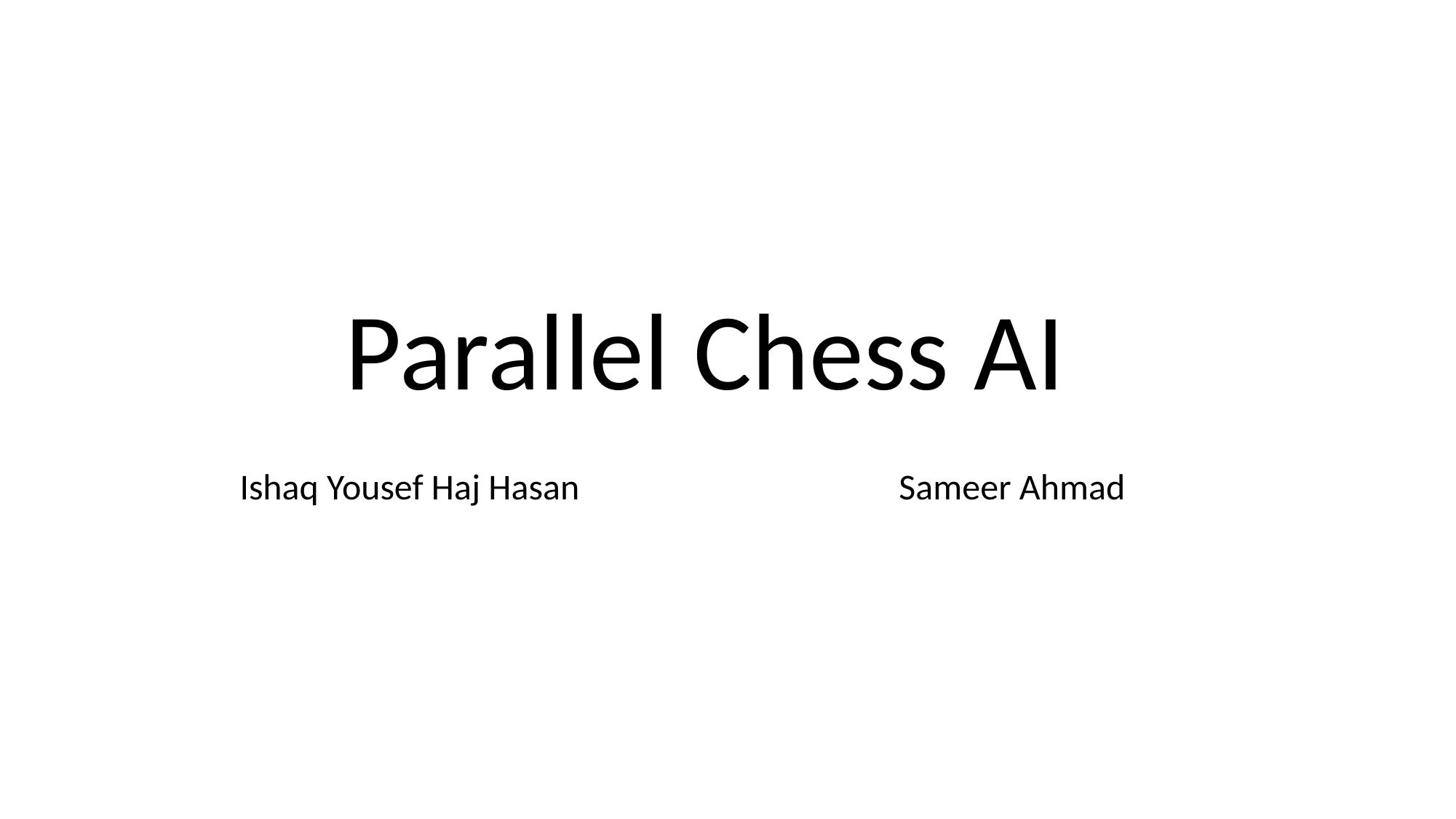

# Parallel Chess AI
Ishaq Yousef Haj Hasan                                       Sameer Ahmad